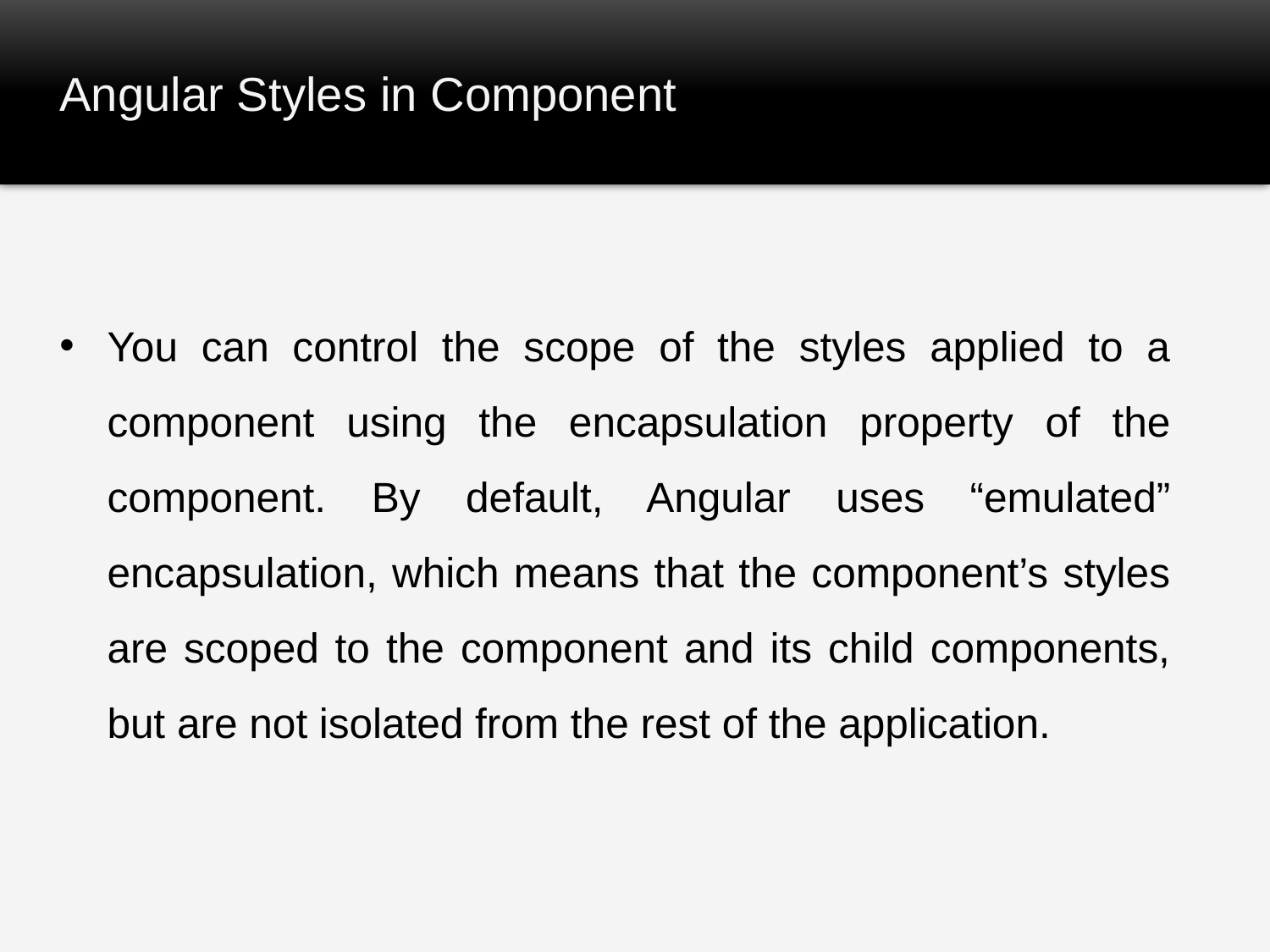

# Angular Styles in Component
You can control the scope of the styles applied to a component using the encapsulation property of the component. By default, Angular uses “emulated” encapsulation, which means that the component’s styles are scoped to the component and its child components, but are not isolated from the rest of the application.